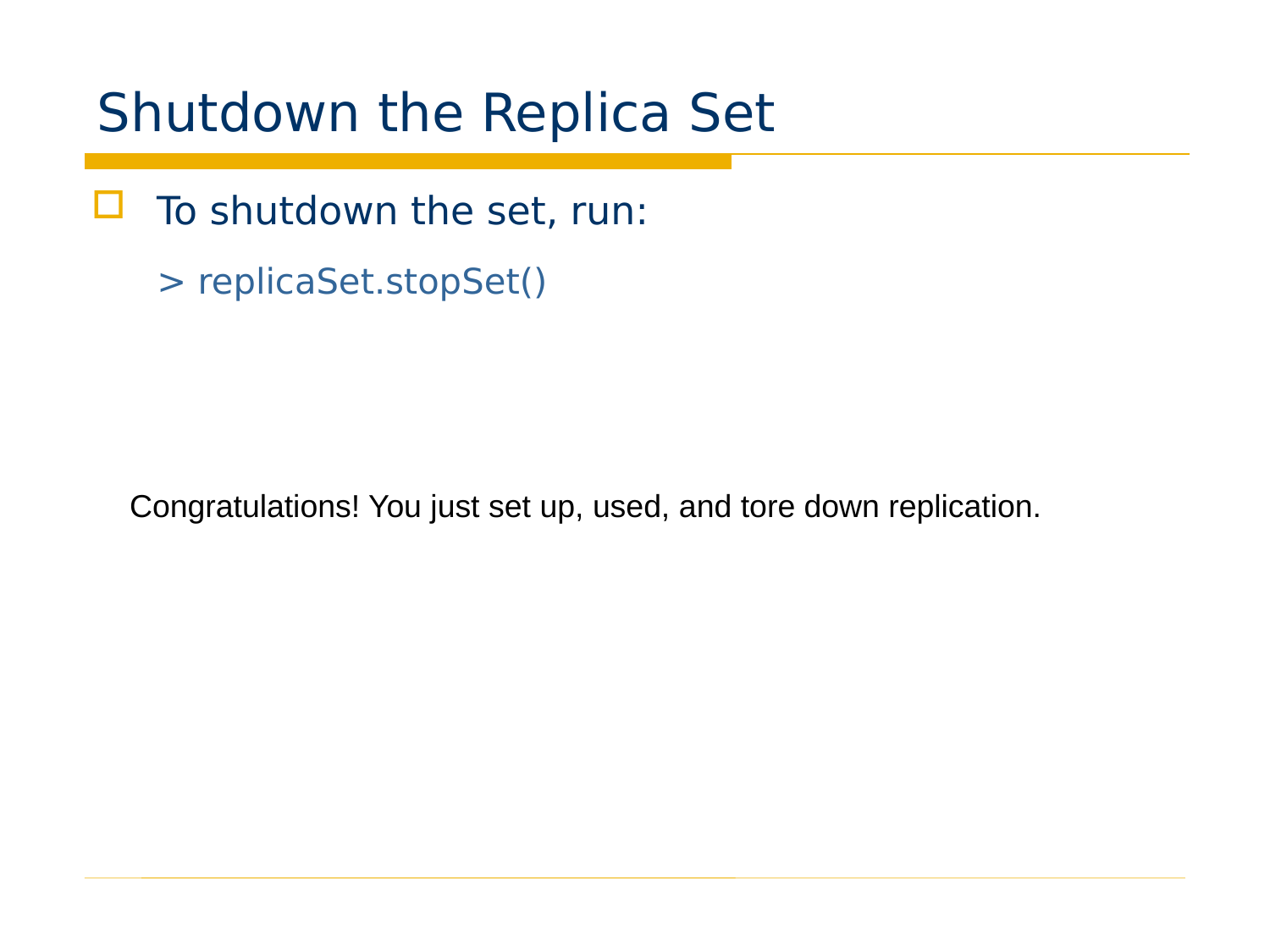

# Shutdown the Replica Set
To shutdown the set, run:
> replicaSet.stopSet()
Congratulations! You just set up, used, and tore down replication.